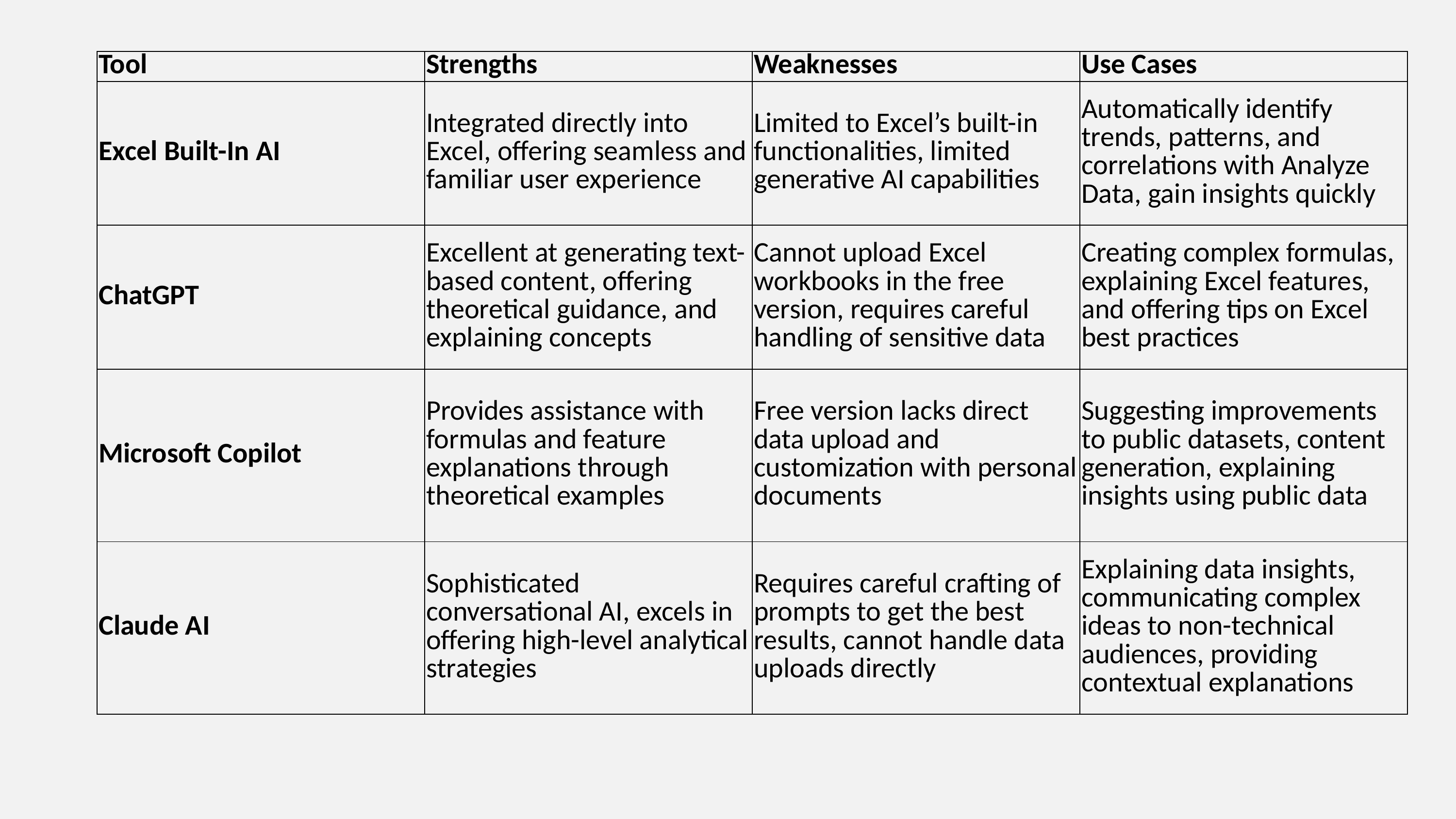

| Tool | Strengths | Weaknesses | Use Cases |
| --- | --- | --- | --- |
| Excel Built-In AI | Integrated directly into Excel, offering seamless and familiar user experience | Limited to Excel’s built-in functionalities, limited generative AI capabilities | Automatically identify trends, patterns, and correlations with Analyze Data, gain insights quickly |
| ChatGPT | Excellent at generating text-based content, offering theoretical guidance, and explaining concepts | Cannot upload Excel workbooks in the free version, requires careful handling of sensitive data | Creating complex formulas, explaining Excel features, and offering tips on Excel best practices |
| Microsoft Copilot | Provides assistance with formulas and feature explanations through theoretical examples | Free version lacks direct data upload and customization with personal documents | Suggesting improvements to public datasets, content generation, explaining insights using public data |
| Claude AI | Sophisticated conversational AI, excels in offering high-level analytical strategies | Requires careful crafting of prompts to get the best results, cannot handle data uploads directly | Explaining data insights, communicating complex ideas to non-technical audiences, providing contextual explanations |